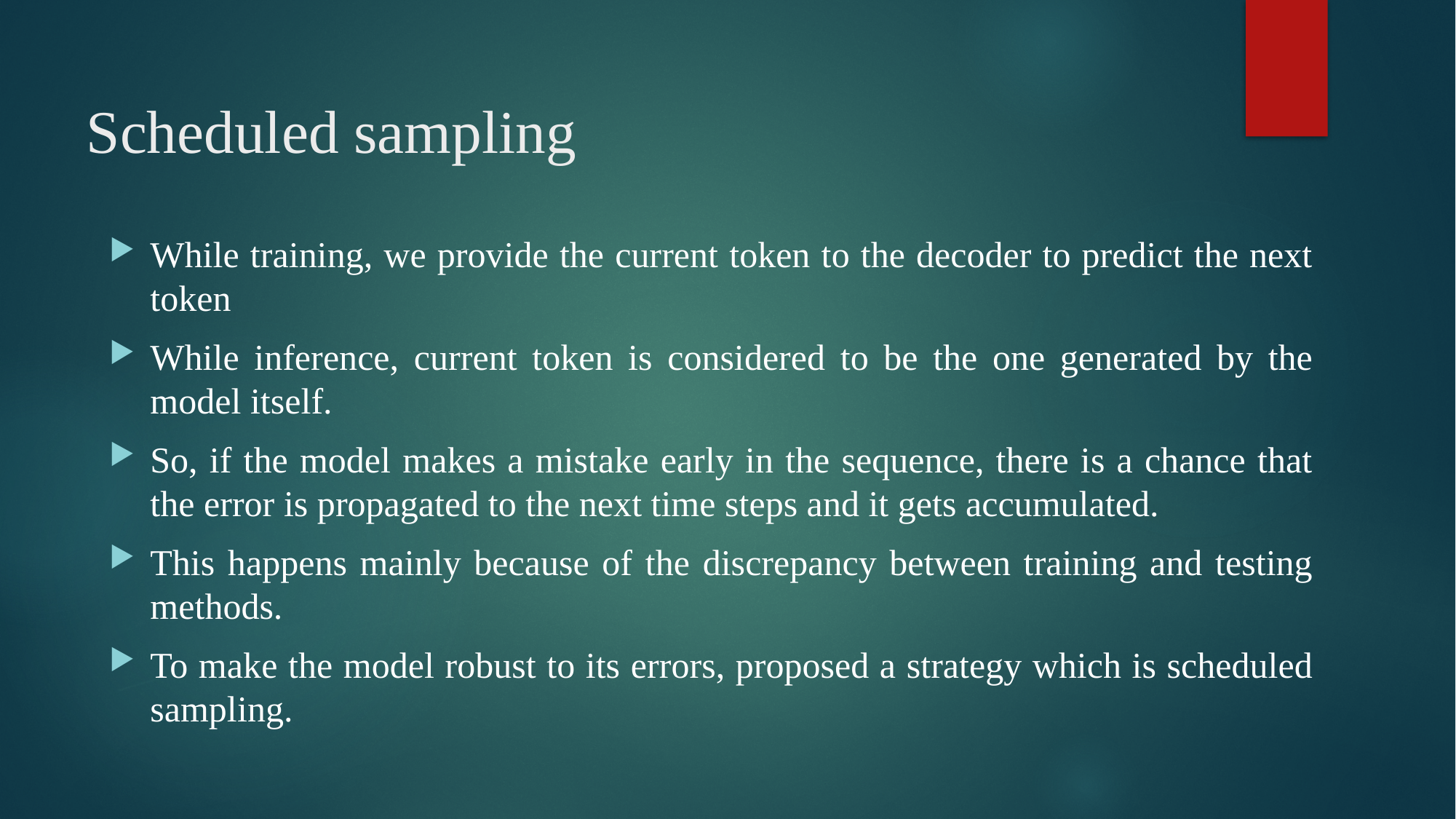

# Scheduled sampling
While training, we provide the current token to the decoder to predict the next token
While inference, current token is considered to be the one generated by the model itself.
So, if the model makes a mistake early in the sequence, there is a chance that the error is propagated to the next time steps and it gets accumulated.
This happens mainly because of the discrepancy between training and testing methods.
To make the model robust to its errors, proposed a strategy which is scheduled sampling.